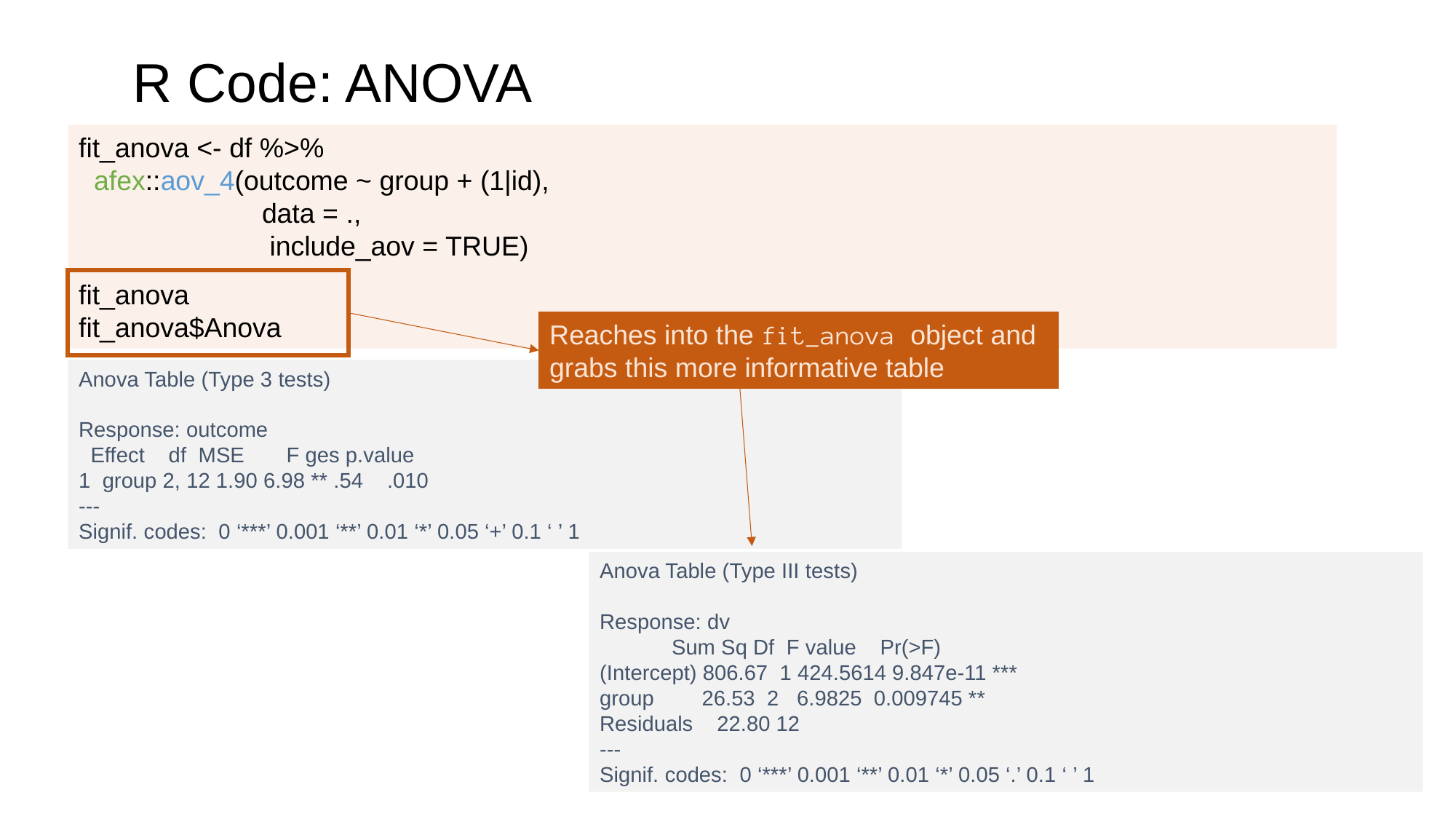

# R Code: ANOVA
fit_anova <- df %>%
  afex::aov_4(outcome ~ group + (1|id),
                        data = .,
                         include_aov = TRUE)

fit_anova
fit_anova$Anova

Reaches into the fit_anova object and grabs this more informative table
Anova Table (Type 3 tests)

Response: outcome
  Effect    df  MSE       F ges p.value
1  group 2, 12 1.90 6.98 ** .54    .010
---
Signif. codes:  0 ‘***’ 0.001 ‘**’ 0.01 ‘*’ 0.05 ‘+’ 0.1 ‘ ’ 1
Anova Table (Type III tests)

Response: dv
            Sum Sq Df  F value    Pr(>F)
(Intercept) 806.67  1 424.5614 9.847e-11 ***
group        26.53  2   6.9825  0.009745 **
Residuals    22.80 12
---
Signif. codes:  0 ‘***’ 0.001 ‘**’ 0.01 ‘*’ 0.05 ‘.’ 0.1 ‘ ’ 1